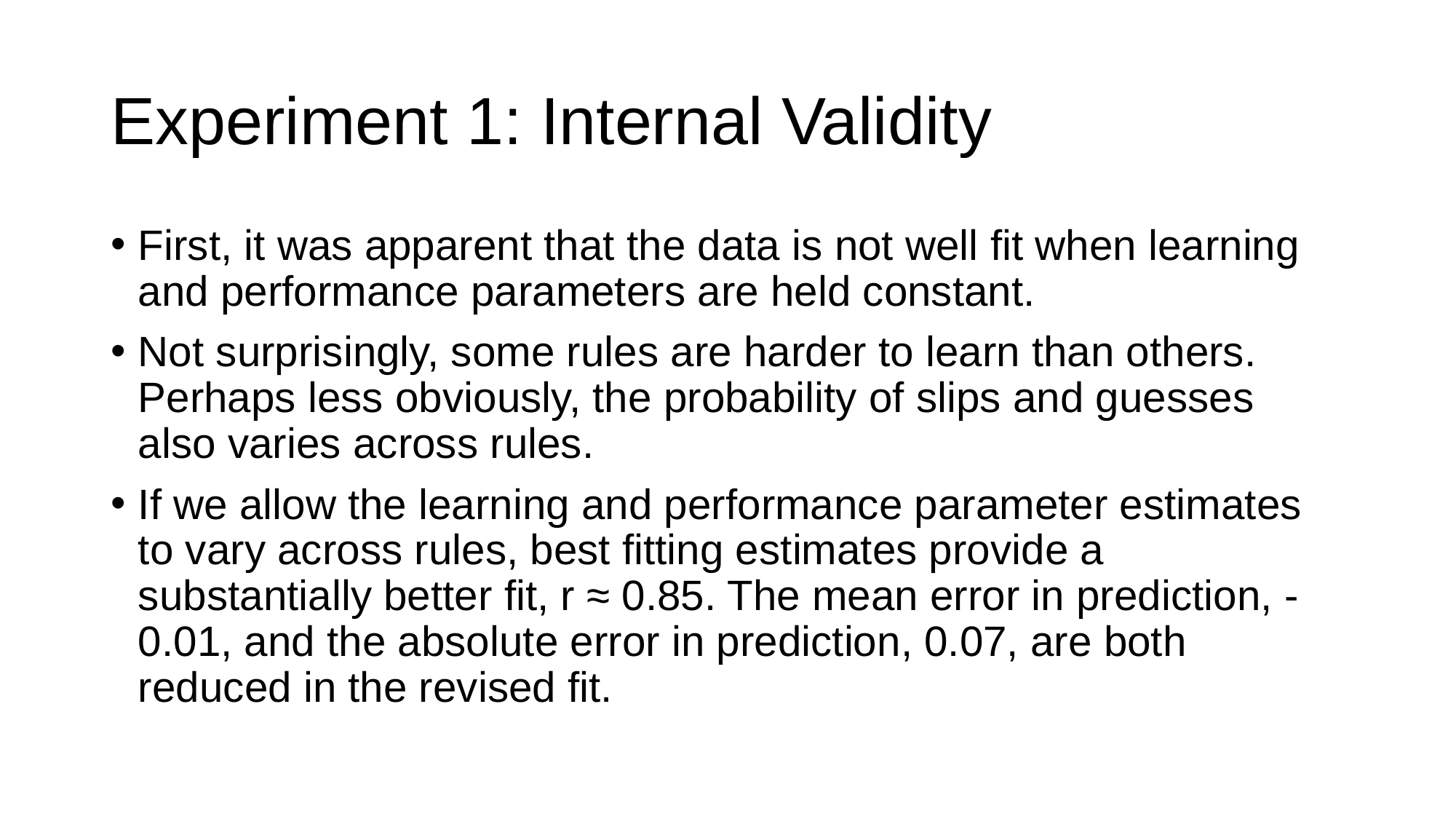

# Experiment 1: Internal Validity
First, it was apparent that the data is not well fit when learning and performance parameters are held constant.
Not surprisingly, some rules are harder to learn than others. Perhaps less obviously, the probability of slips and guesses also varies across rules.
If we allow the learning and performance parameter estimates to vary across rules, best fitting estimates provide a substantially better fit, r ≈ 0.85. The mean error in prediction, -0.01, and the absolute error in prediction, 0.07, are both reduced in the revised fit.